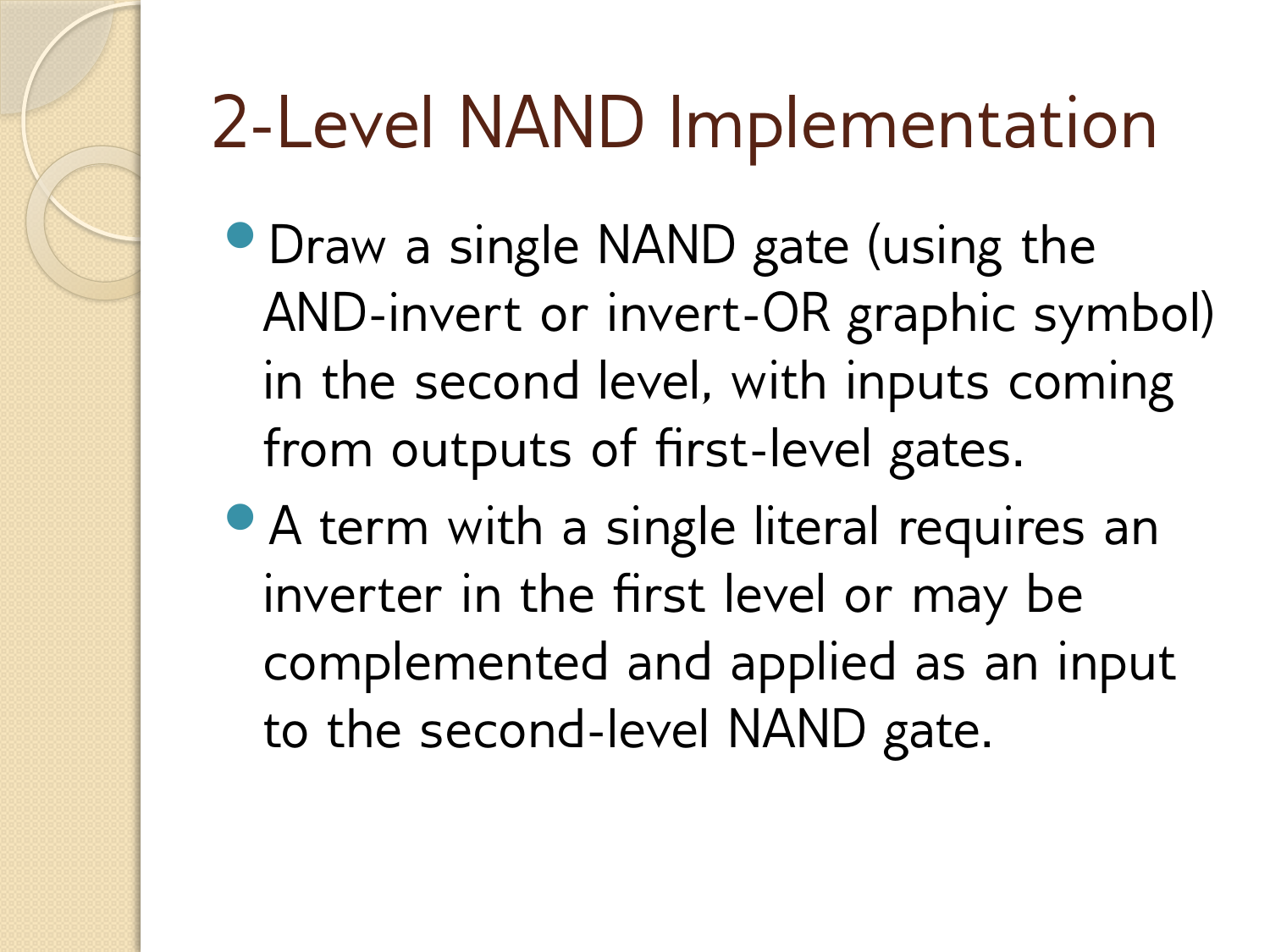

# 2-Level NAND Implementation
Draw a single NAND gate (using the AND-invert or invert-OR graphic symbol) in the second level, with inputs coming from outputs of first-level gates.
A term with a single literal requires an inverter in the first level or may be complemented and applied as an input to the second-level NAND gate.